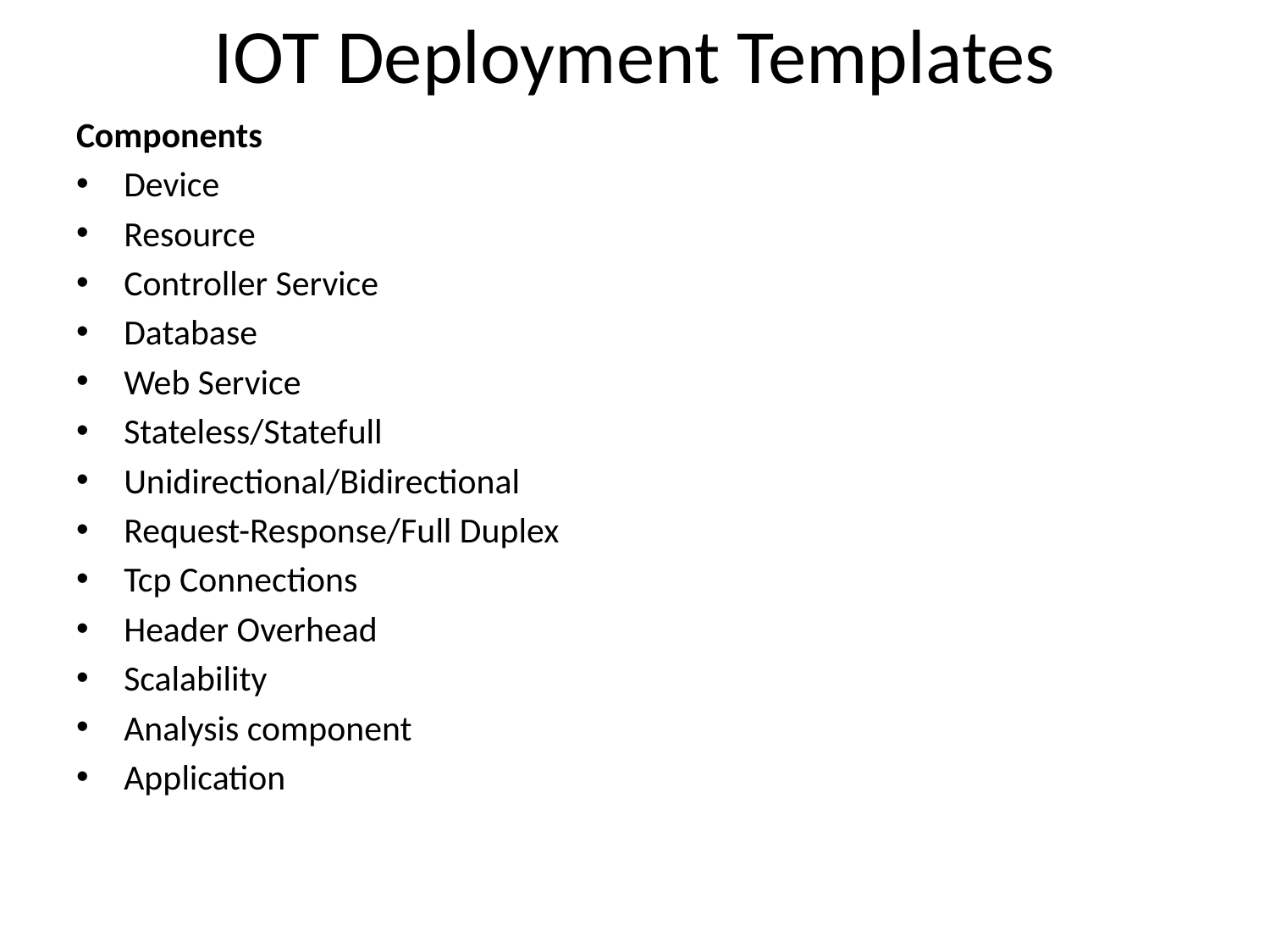

# IOT Deployment Templates
Components
Device
Resource
Controller Service
Database
Web Service
Stateless/Statefull
Unidirectional/Bidirectional
Request-Response/Full Duplex
Tcp Connections
Header Overhead
Scalability
Analysis component
Application